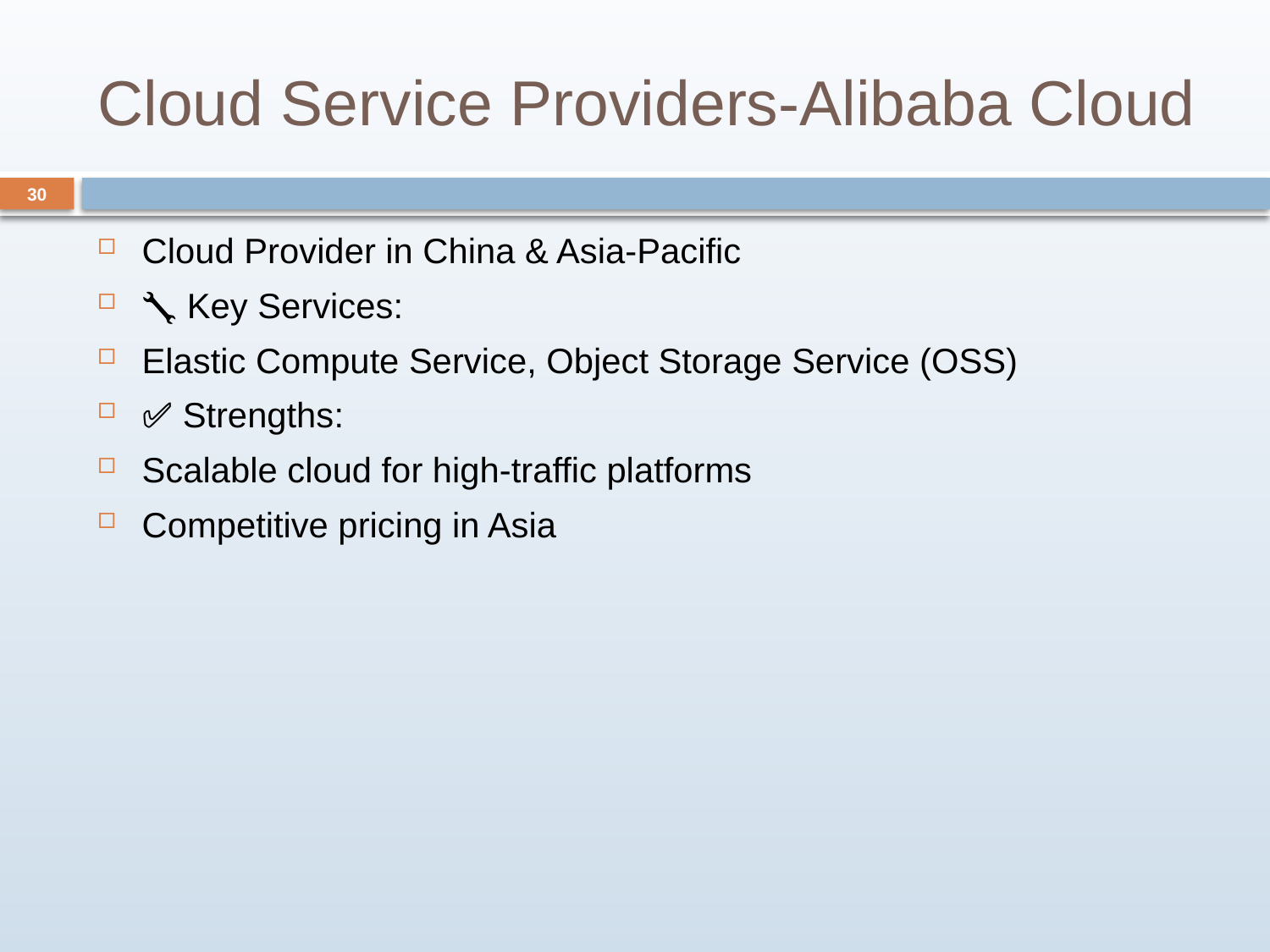

# Cloud Service Providers-Alibaba Cloud
30
Cloud Provider in China & Asia-Pacific
🔧 Key Services:
Elastic Compute Service, Object Storage Service (OSS)
✅ Strengths:
Scalable cloud for high-traffic platforms
Competitive pricing in Asia